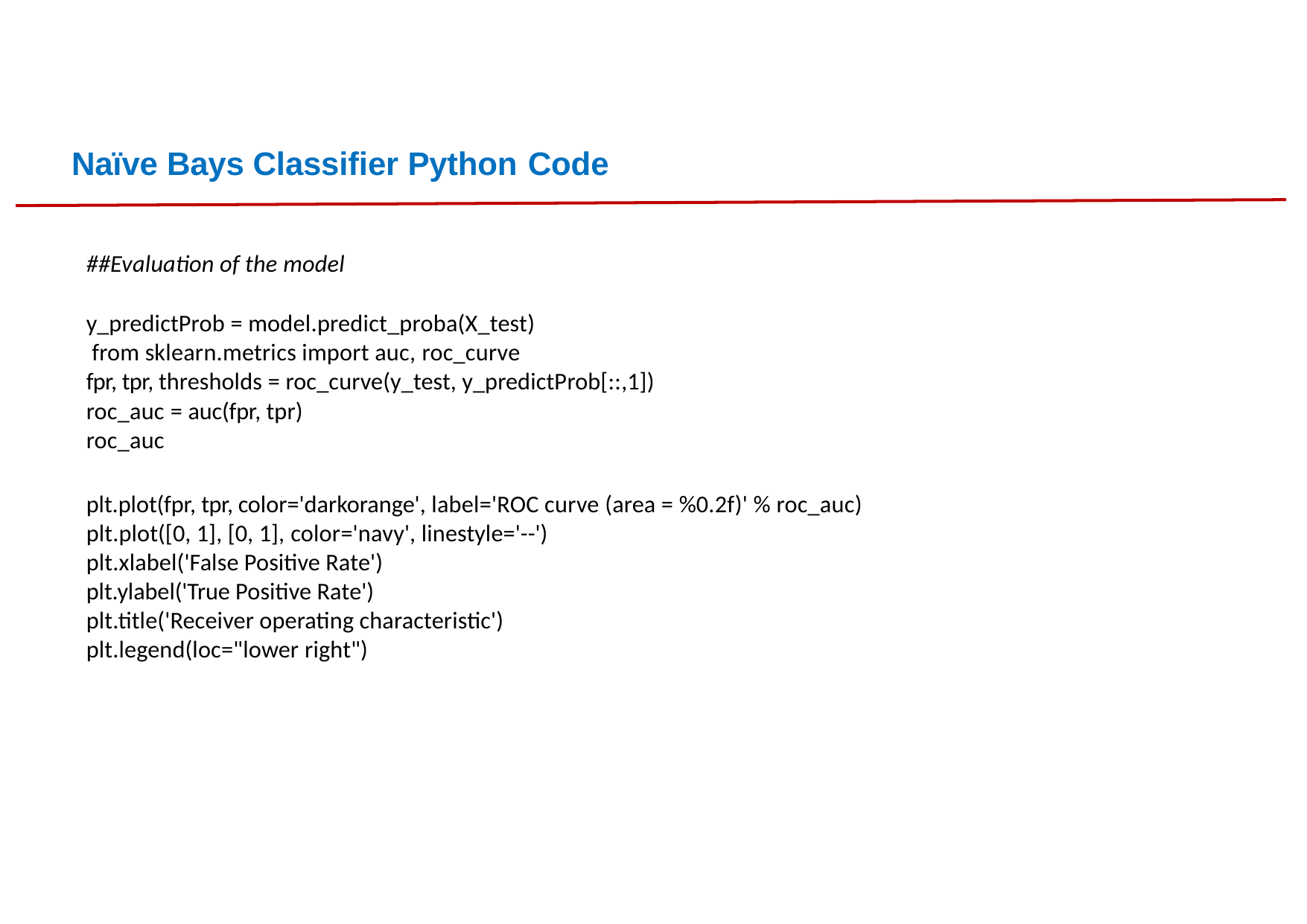

# Naïve Bays Classifier Python Code
##Evaluation of the model

y_predictProb = model.predict_proba(X_test)  from sklearn.metrics import auc, roc_curve
fpr, tpr, thresholds = roc_curve(y_test, y_predictProb[::,1])  roc_auc = auc(fpr, tpr)
roc_auc

plt.plot(fpr, tpr, color='darkorange', label='ROC curve (area = %0.2f)' % roc_auc)  plt.plot([0, 1], [0, 1], color='navy', linestyle='--')
plt.xlabel('False Positive Rate')  plt.ylabel('True Positive Rate')  plt.title('Receiver operating characteristic')  plt.legend(loc="lower right")